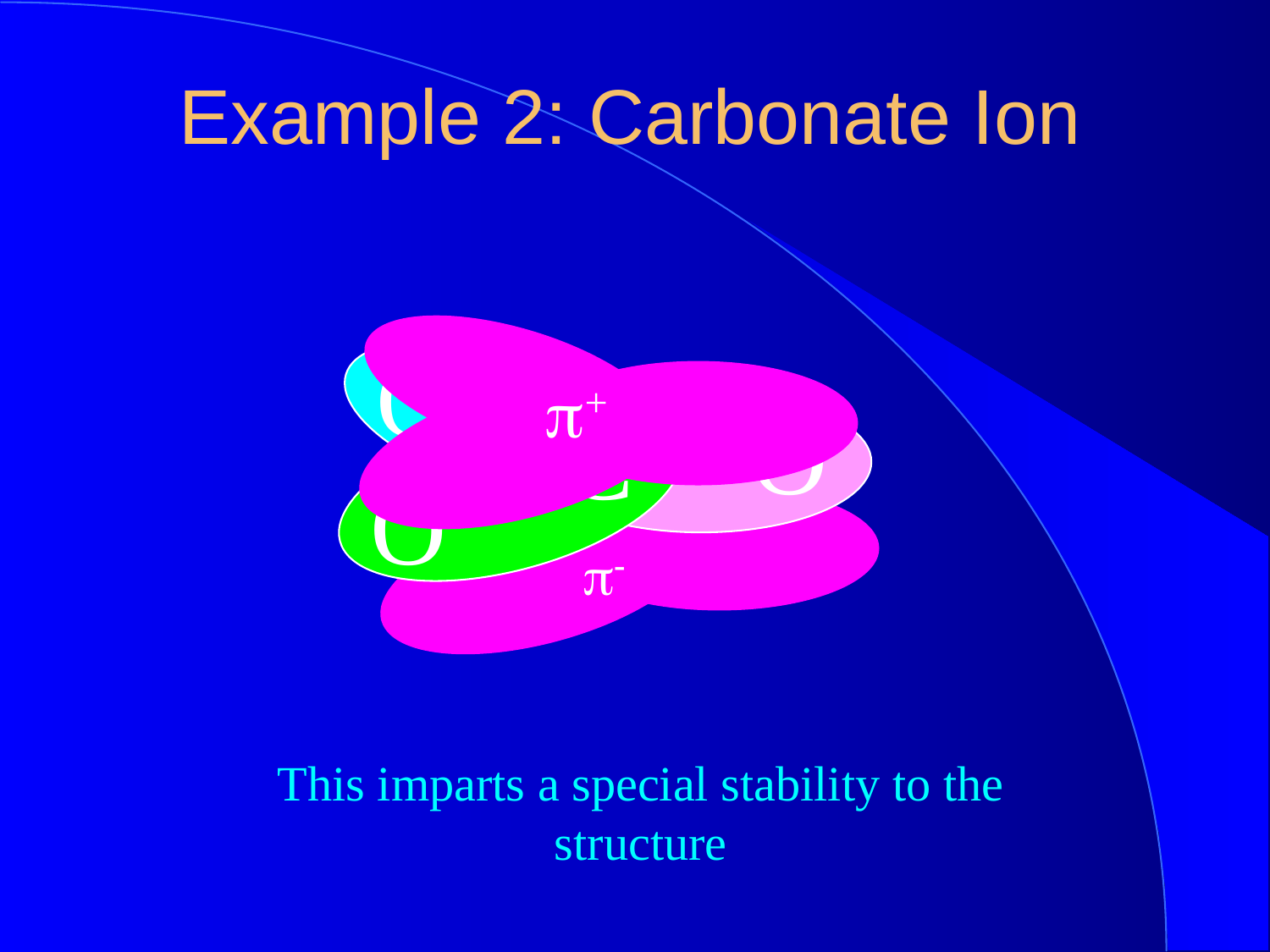

Example 2: Carbonate Ion
O

π+

O
C

O

π−
This imparts a special stability to the structure